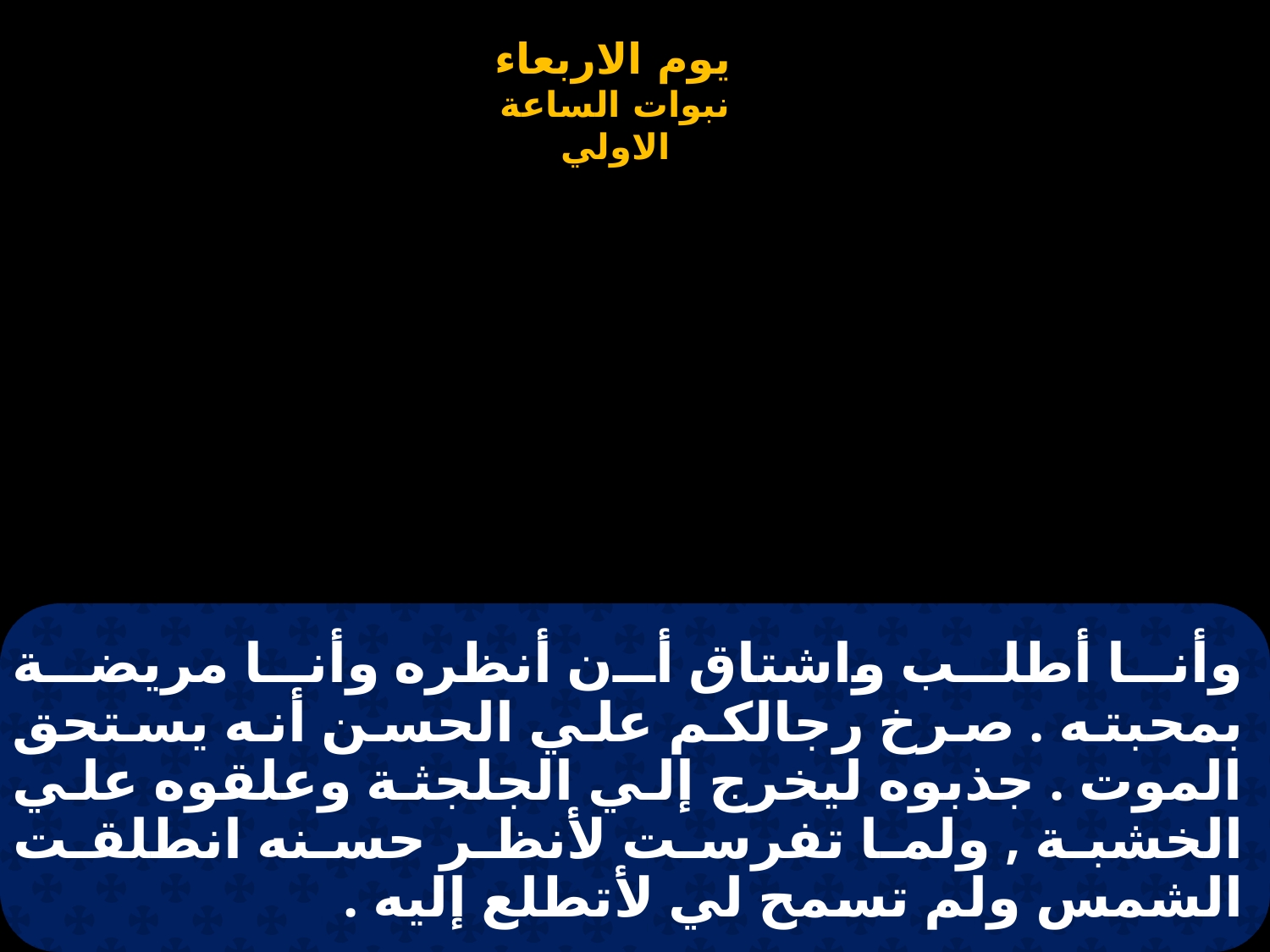

# وأنا أطلب واشتاق أن أنظره وأنا مريضة بمحبته . صرخ رجالكم علي الحسن أنه يستحق الموت . جذبوه ليخرج إلي الجلجثة وعلقوه علي الخشبة , ولما تفرست لأنظر حسنه انطلقت الشمس ولم تسمح لي لأتطلع إليه .